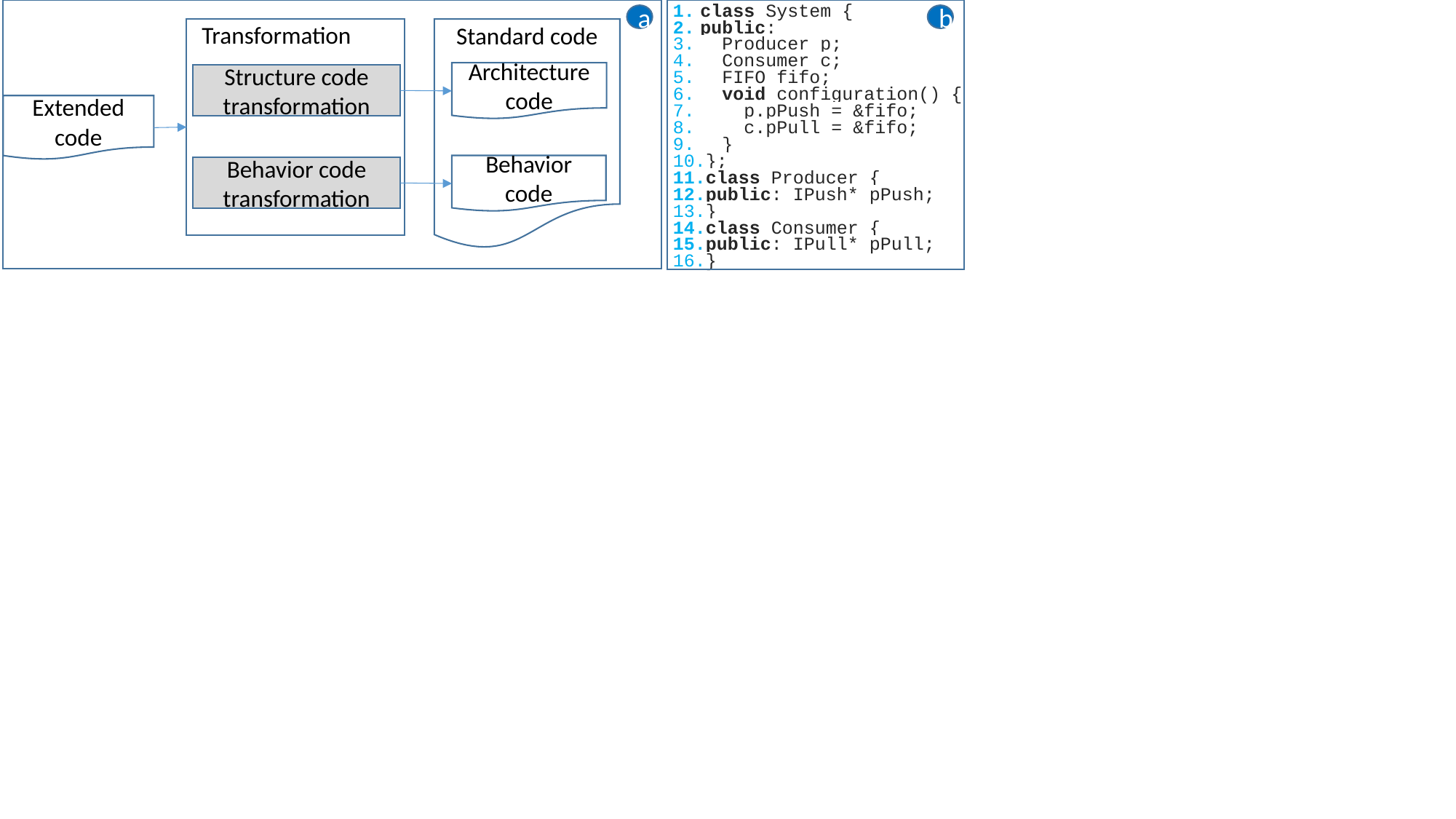

class System {
public:
  Producer p;
  Consumer c;
  FIFO fifo;
  void configuration() {
    p.pPush = &fifo;
    c.pPull = &fifo;
  }
};
class Producer {
public: IPush* pPush;
}
class Consumer {
public: IPull* pPull;
}

a
b
Transformation
Standard code

Structure code transformation
Behavior code transformation
Architecture code
Extended code
Behavior code